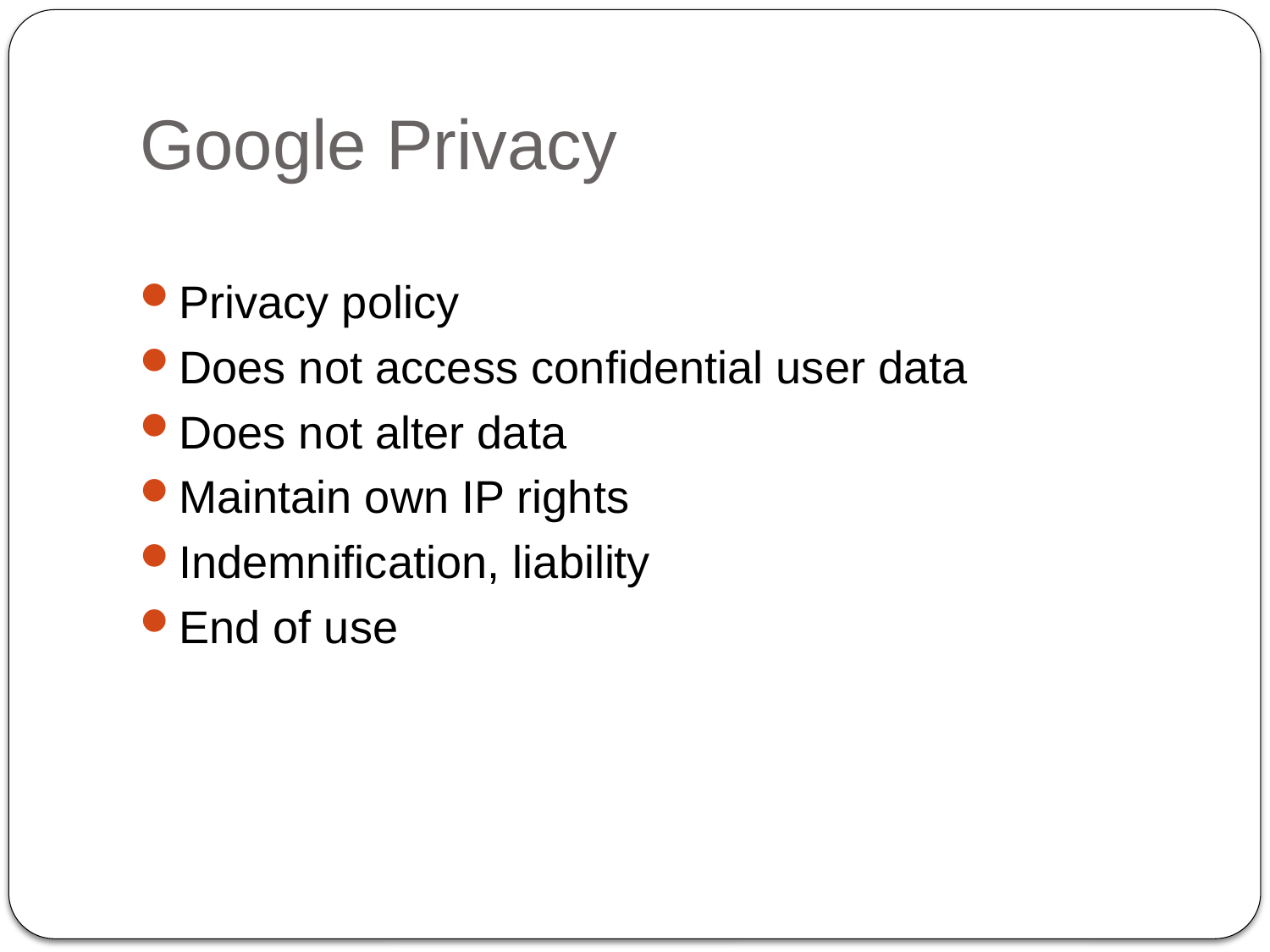

# Google Privacy

Privacy policy
Does not access confidential user data
Does not alter data
Maintain own IP rights
Indemnification, liability
End of use